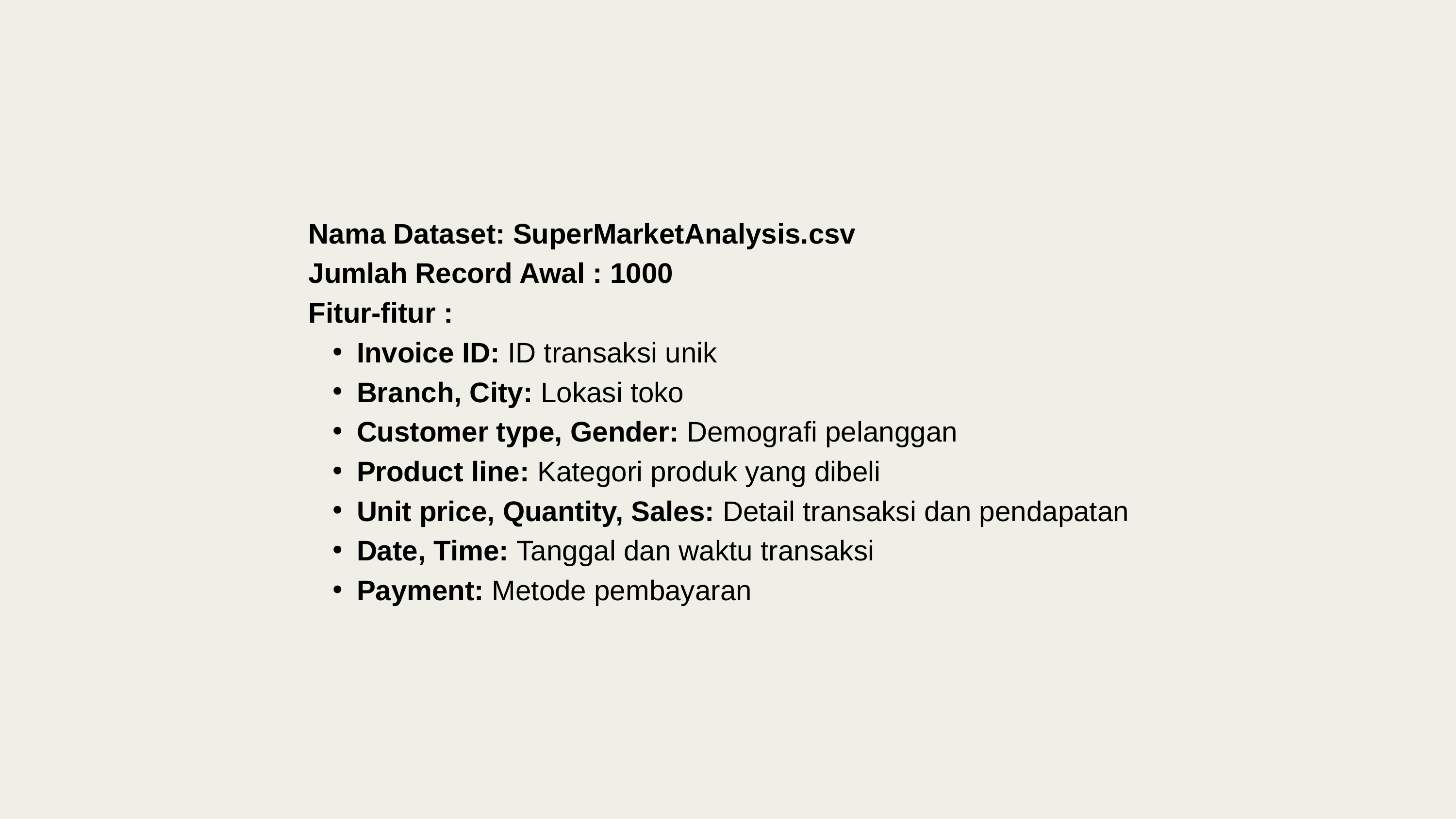

Nama Dataset: SuperMarketAnalysis.csv
Jumlah Record Awal : 1000
Fitur-fitur :
Invoice ID: ID transaksi unik
Branch, City: Lokasi toko
Customer type, Gender: Demografi pelanggan
Product line: Kategori produk yang dibeli
Unit price, Quantity, Sales: Detail transaksi dan pendapatan
Date, Time: Tanggal dan waktu transaksi
Payment: Metode pembayaran